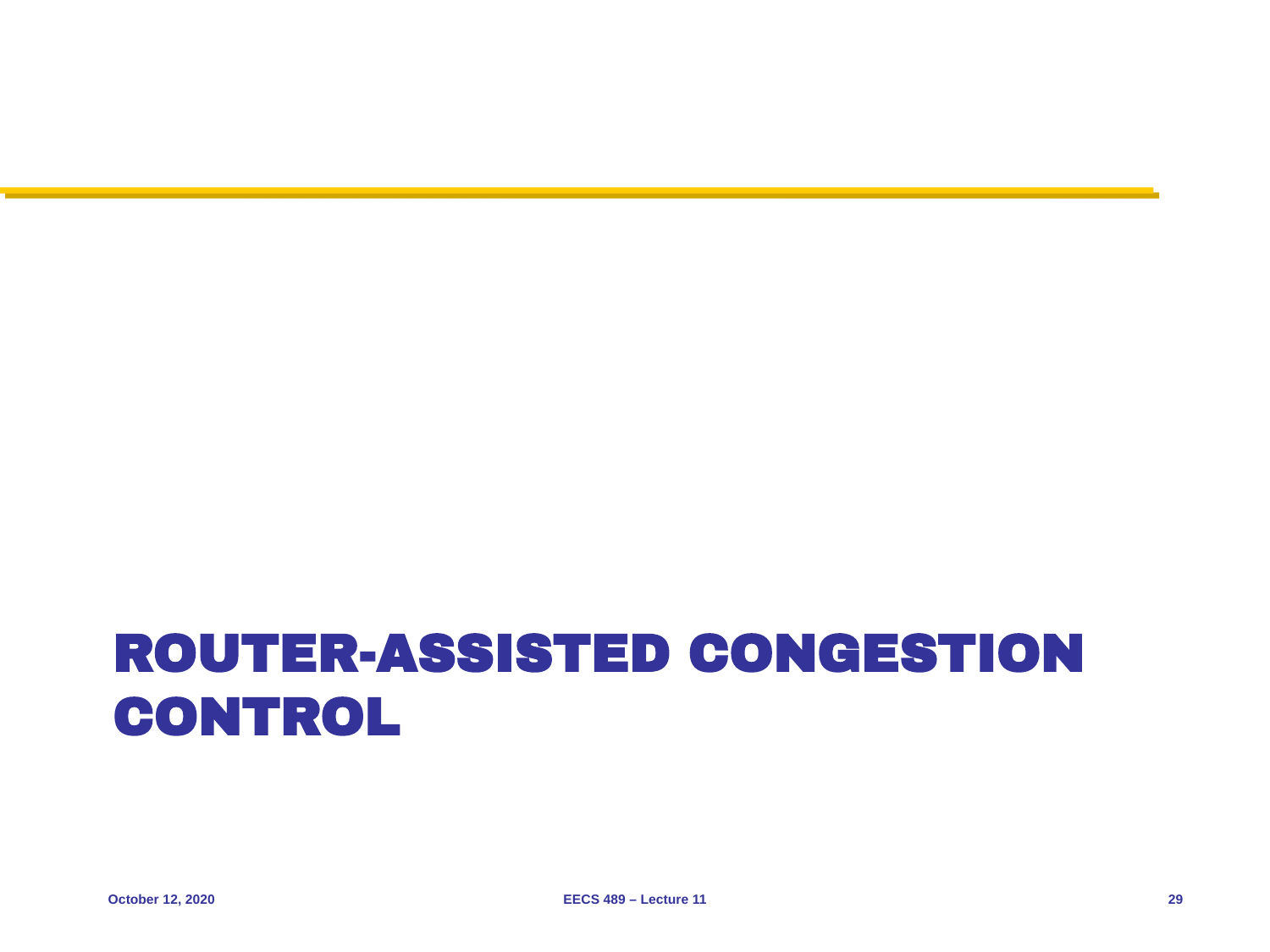

# Router-assisted Congestion control
October 12, 2020
EECS 489 – Lecture 11
29